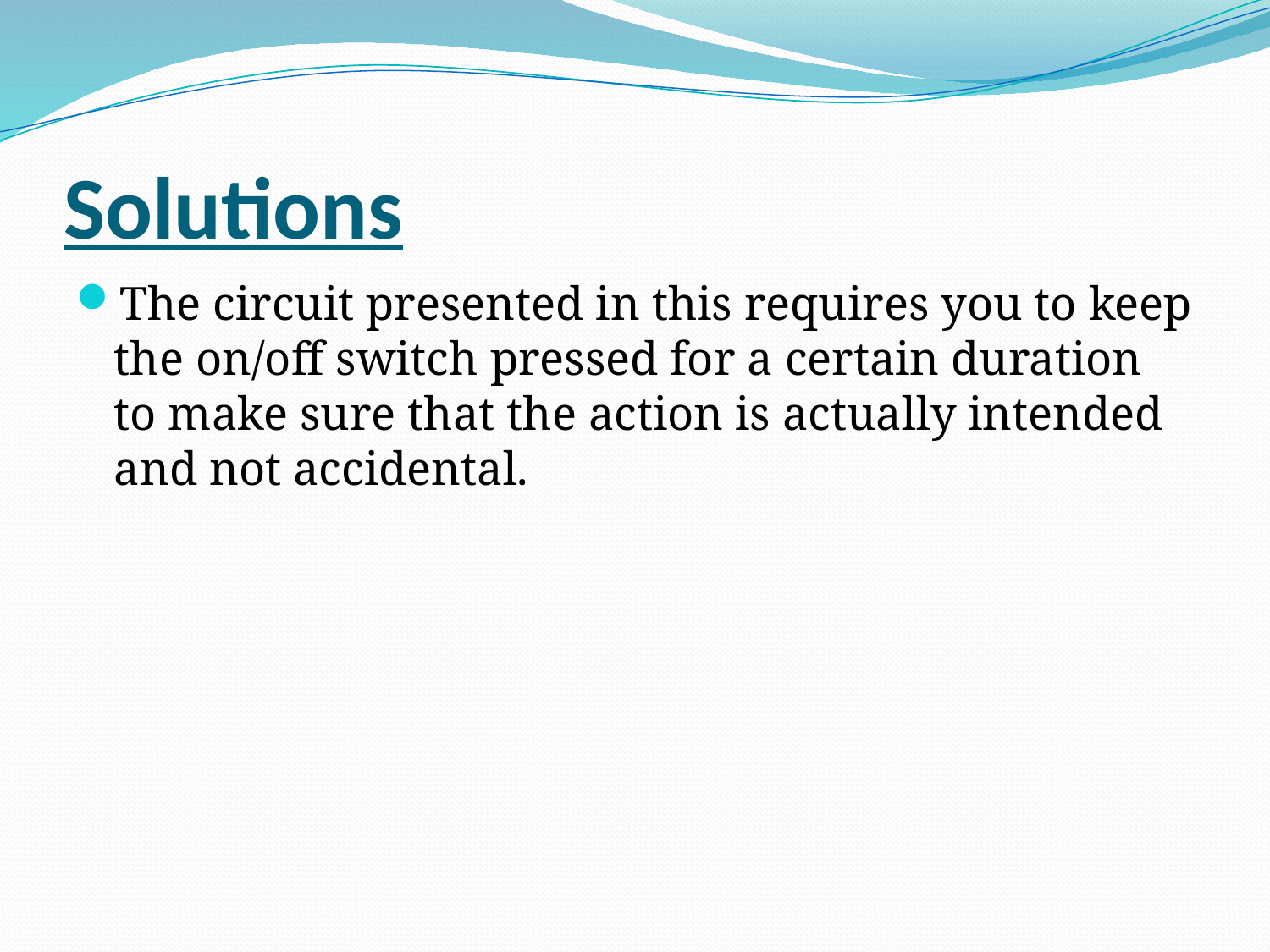

# Solutions
The circuit presented in this requires you to keep the on/off switch pressed for a certain duration to make sure that the action is actually intended and not accidental.